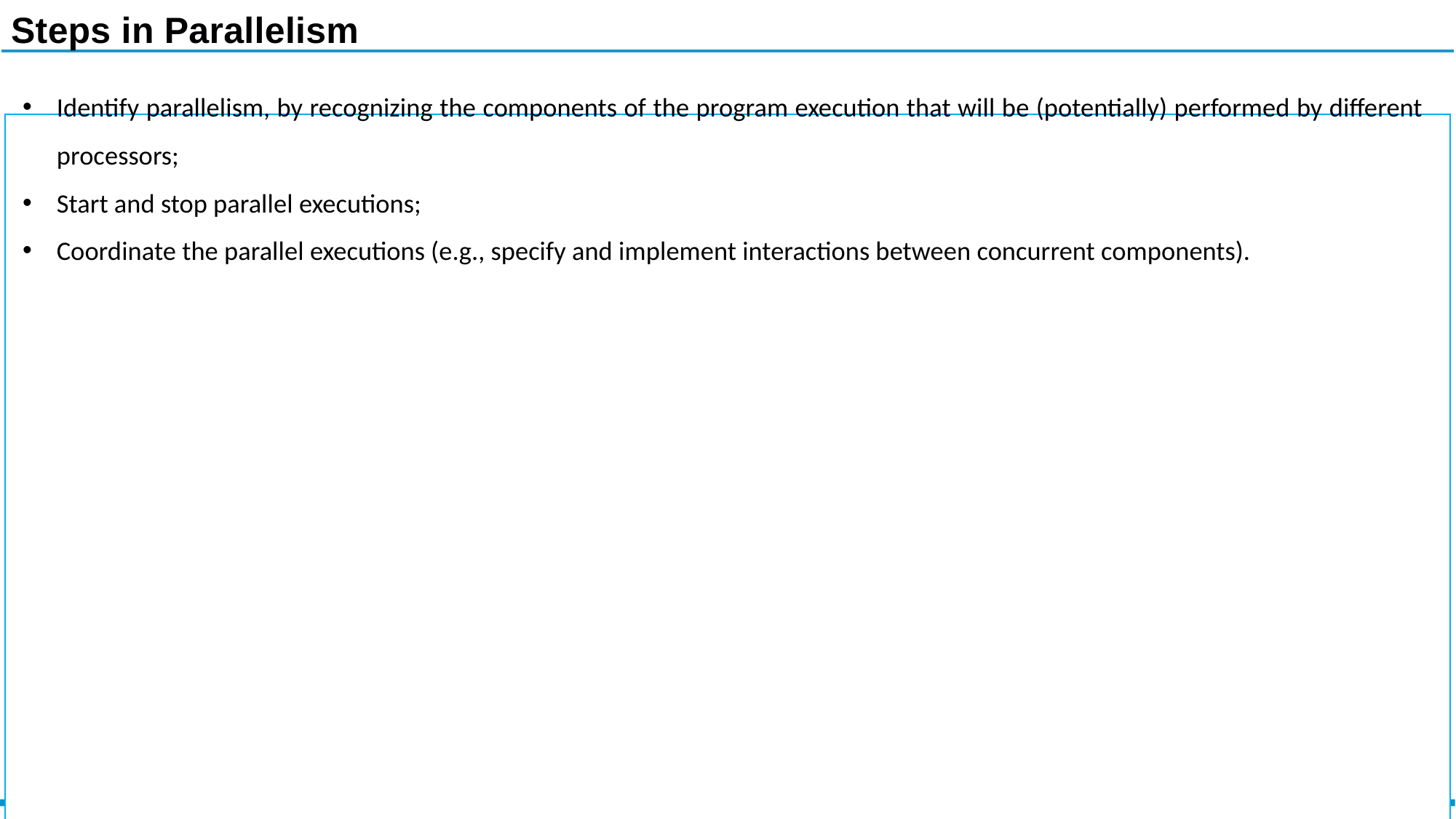

Steps in Parallelism

Identify parallelism, by recognizing the components of the program execution that will be (potentially) performed by different processors;
Start and stop parallel executions;
Coordinate the parallel executions (e.g., specify and implement interactions between concurrent components).